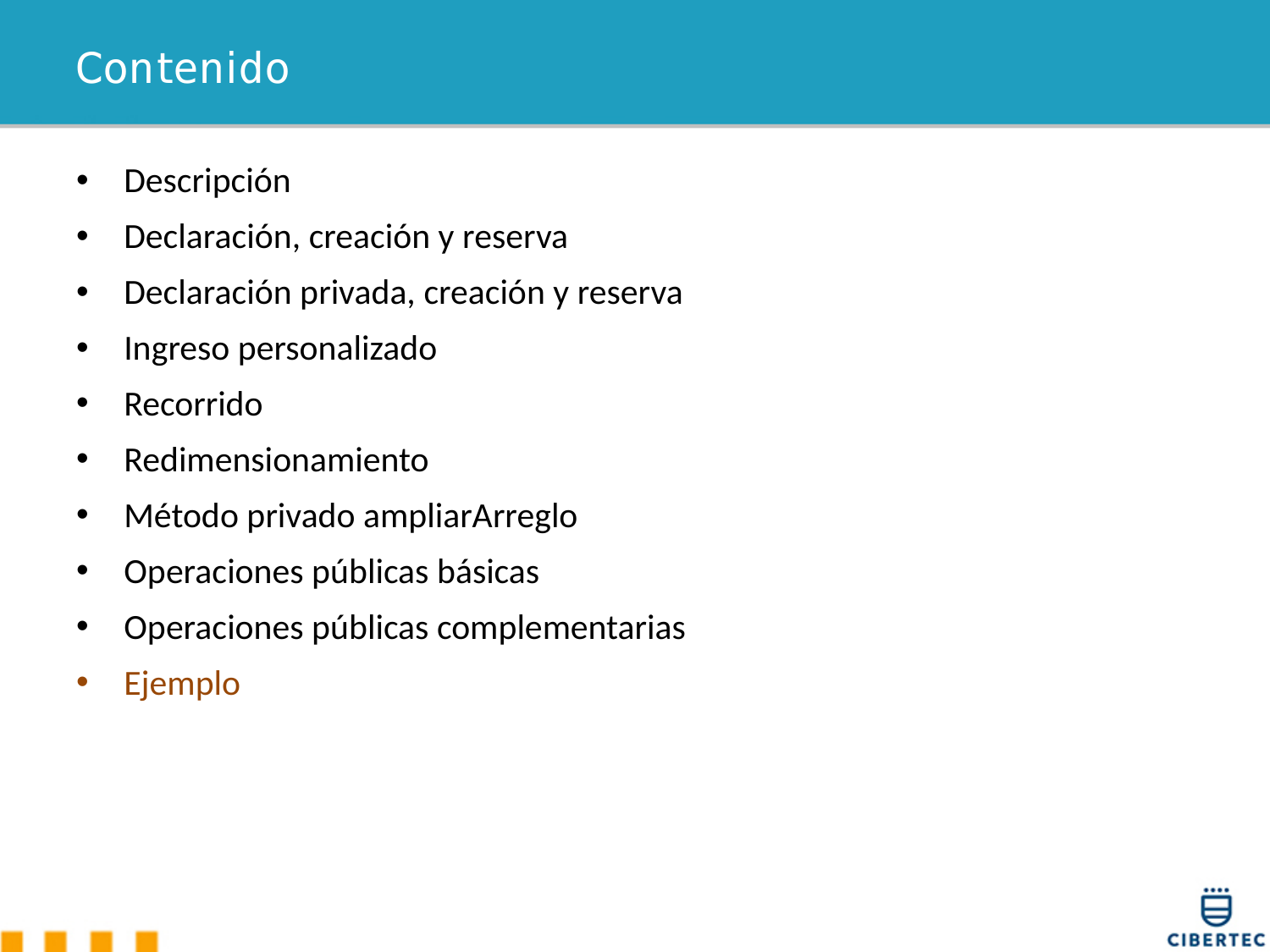

# Contenido
Descripción
Declaración, creación y reserva
Declaración privada, creación y reserva
Ingreso personalizado
Recorrido
Redimensionamiento
Método privado ampliarArreglo
Operaciones públicas básicas
Operaciones públicas complementarias
Ejemplo